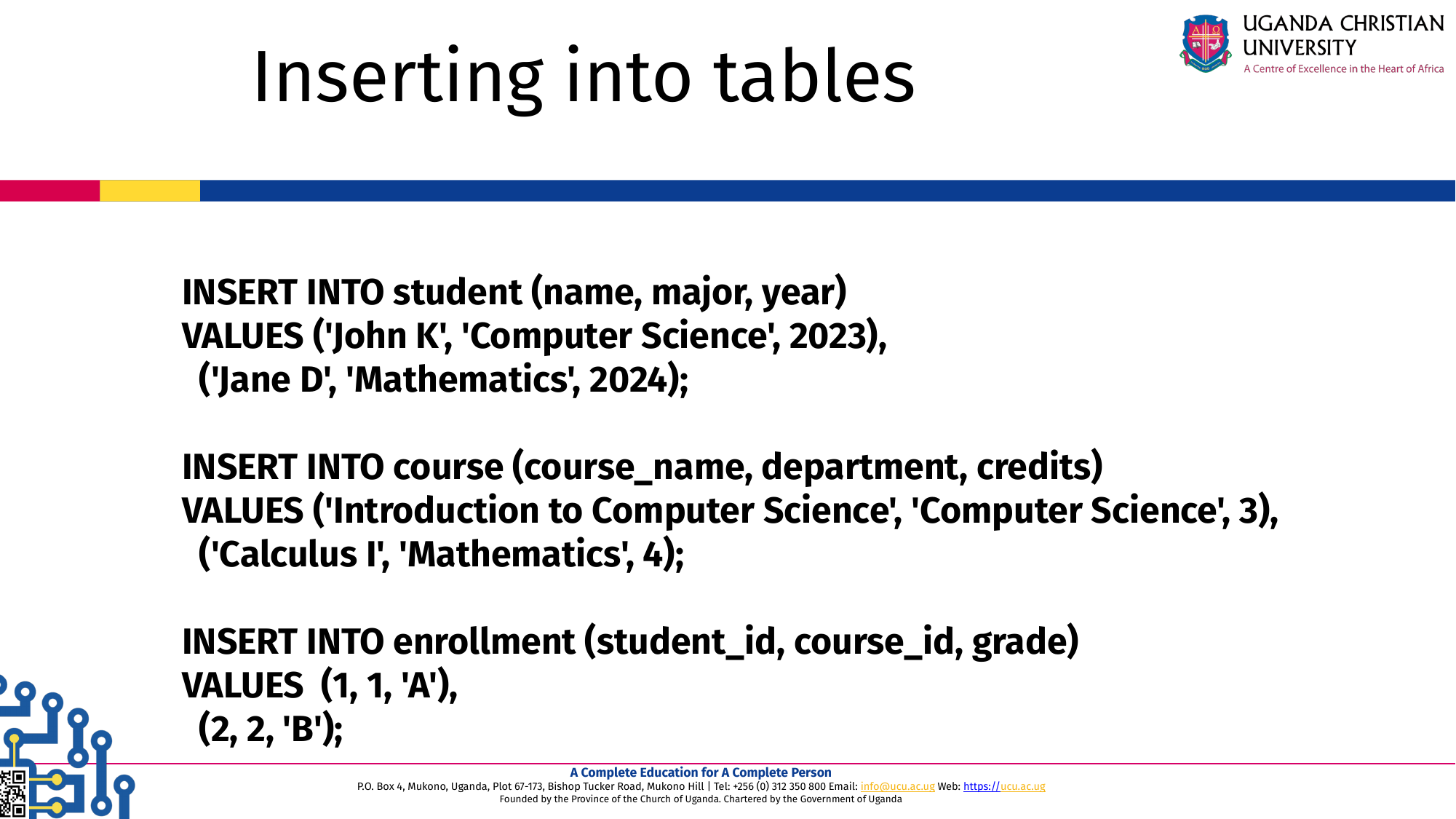

Inserting into tables
INSERT INTO student (name, major, year)
VALUES ('John K', 'Computer Science', 2023),
  ('Jane D', 'Mathematics', 2024);

INSERT INTO course (course_name, department, credits)
VALUES ('Introduction to Computer Science', 'Computer Science', 3),
  ('Calculus I', 'Mathematics', 4);

INSERT INTO enrollment (student_id, course_id, grade)
VALUES  (1, 1, 'A'),
  (2, 2, 'B');
15